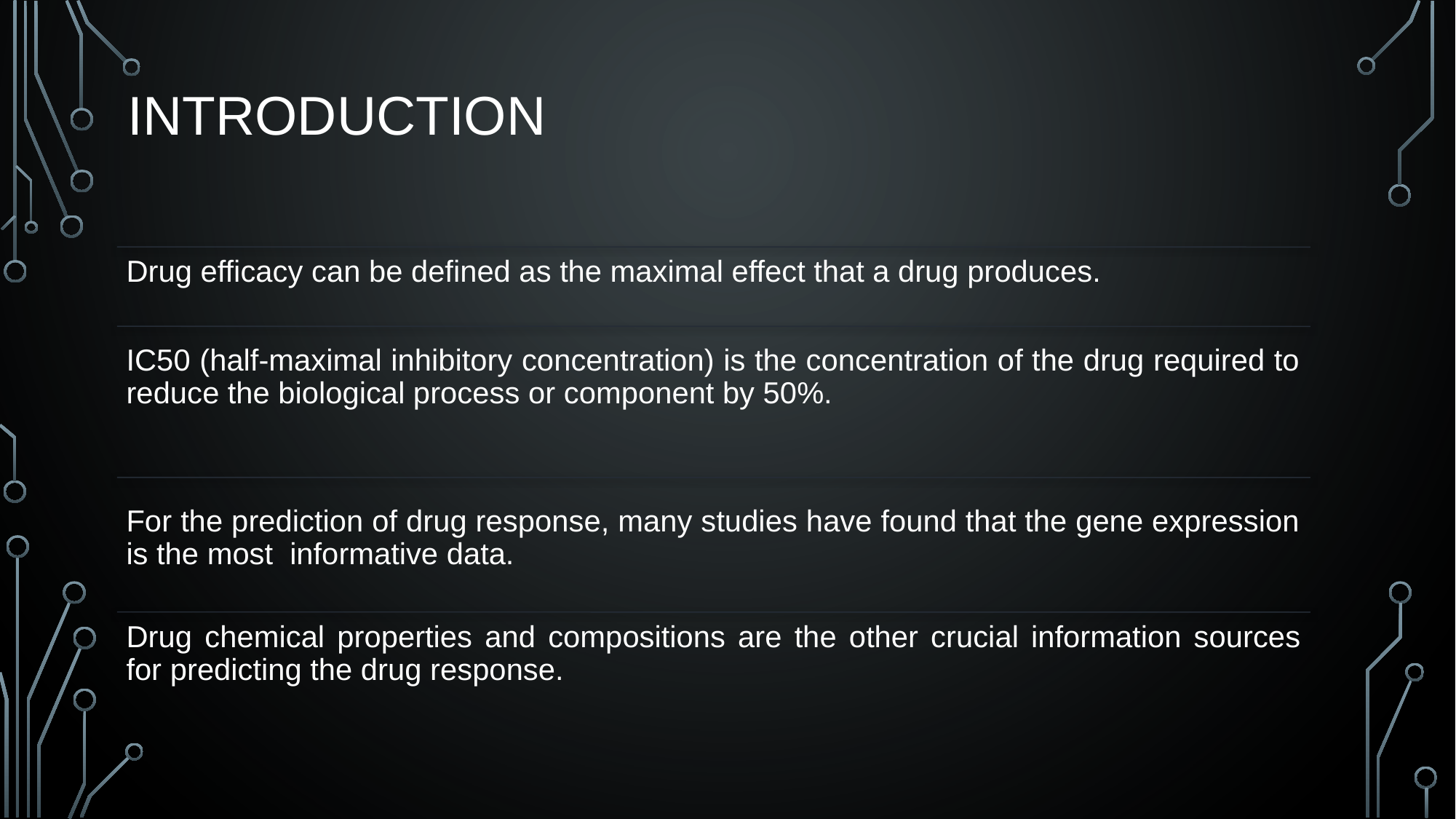

# Introduction
Drug efficacy can be defined as the maximal effect that a drug produces.
IC50 (half-maximal inhibitory concentration) is the concentration of the drug required to reduce the biological process or component by 50%.
For the prediction of drug response, many studies have found that the gene expression is the most  informative data.
Drug chemical properties and compositions are the other crucial information sources for predicting the drug response.